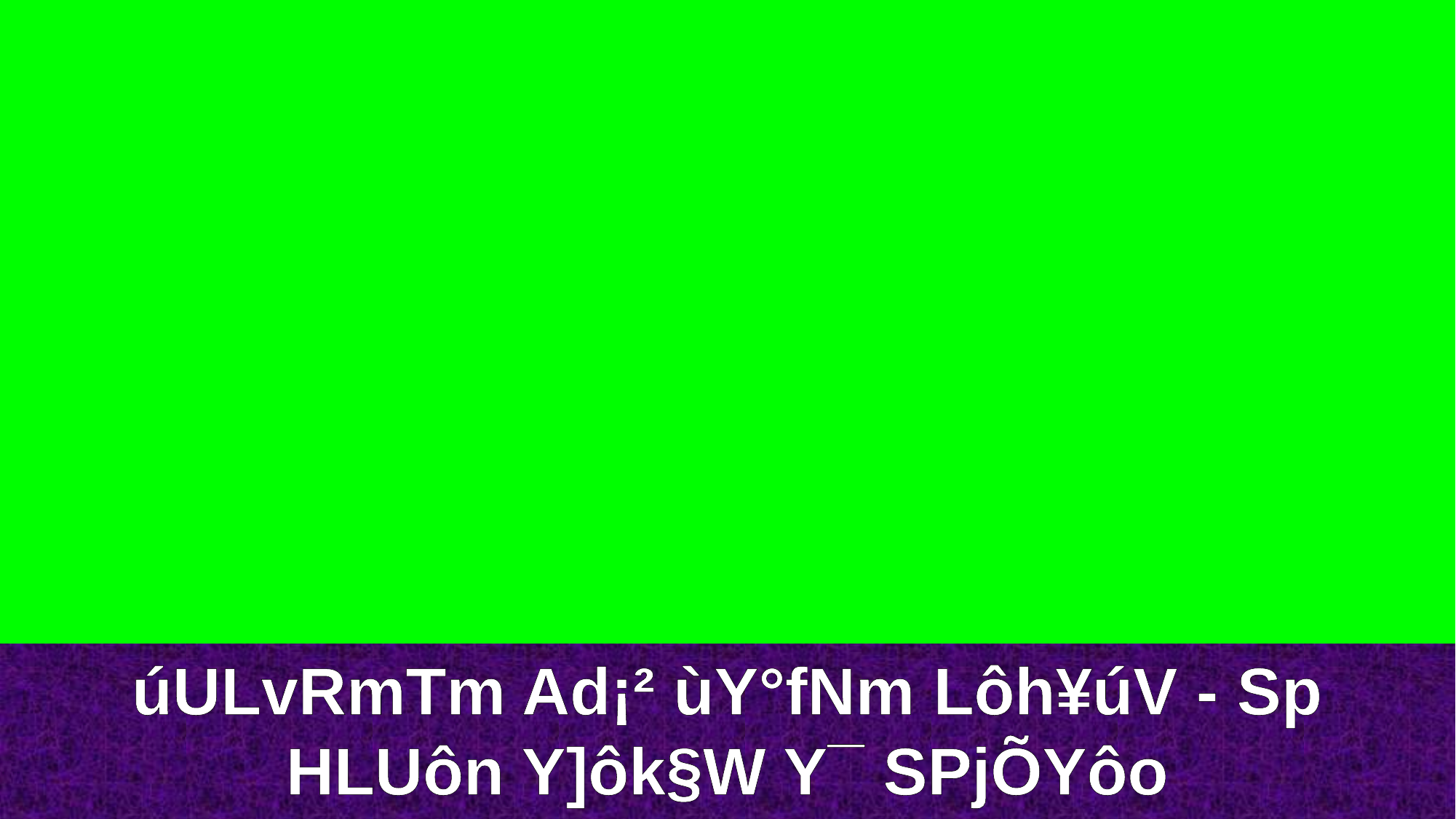

úULvRmTm Ad¡² ùY°fNm Lôh¥úV - Sp HLUôn Y]ôk§W Y¯ SPjÕYôo